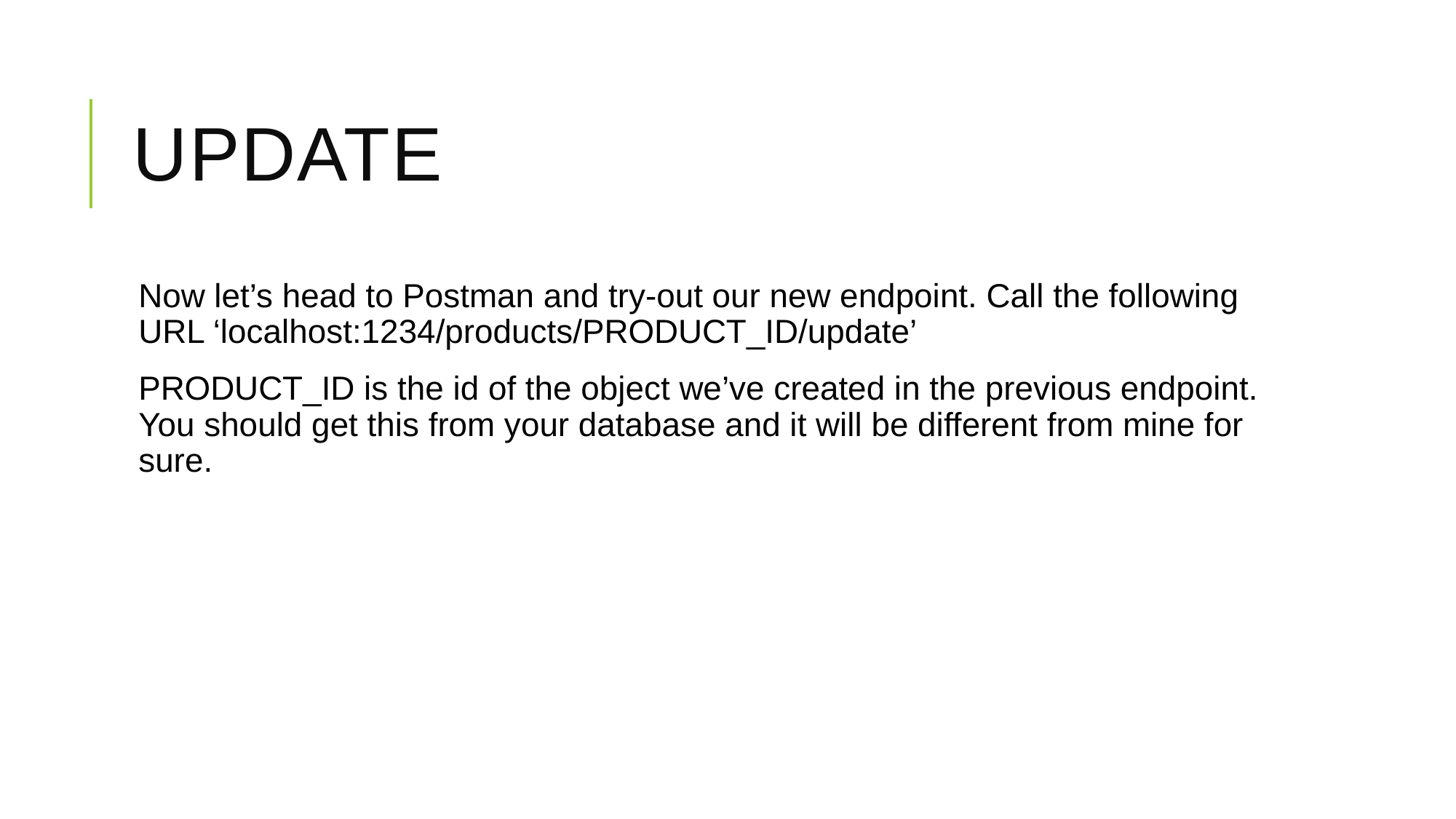

# update
Now let’s head to Postman and try-out our new endpoint. Call the following URL ‘localhost:1234/products/PRODUCT_ID/update’
PRODUCT_ID is the id of the object we’ve created in the previous endpoint. You should get this from your database and it will be different from mine for sure.